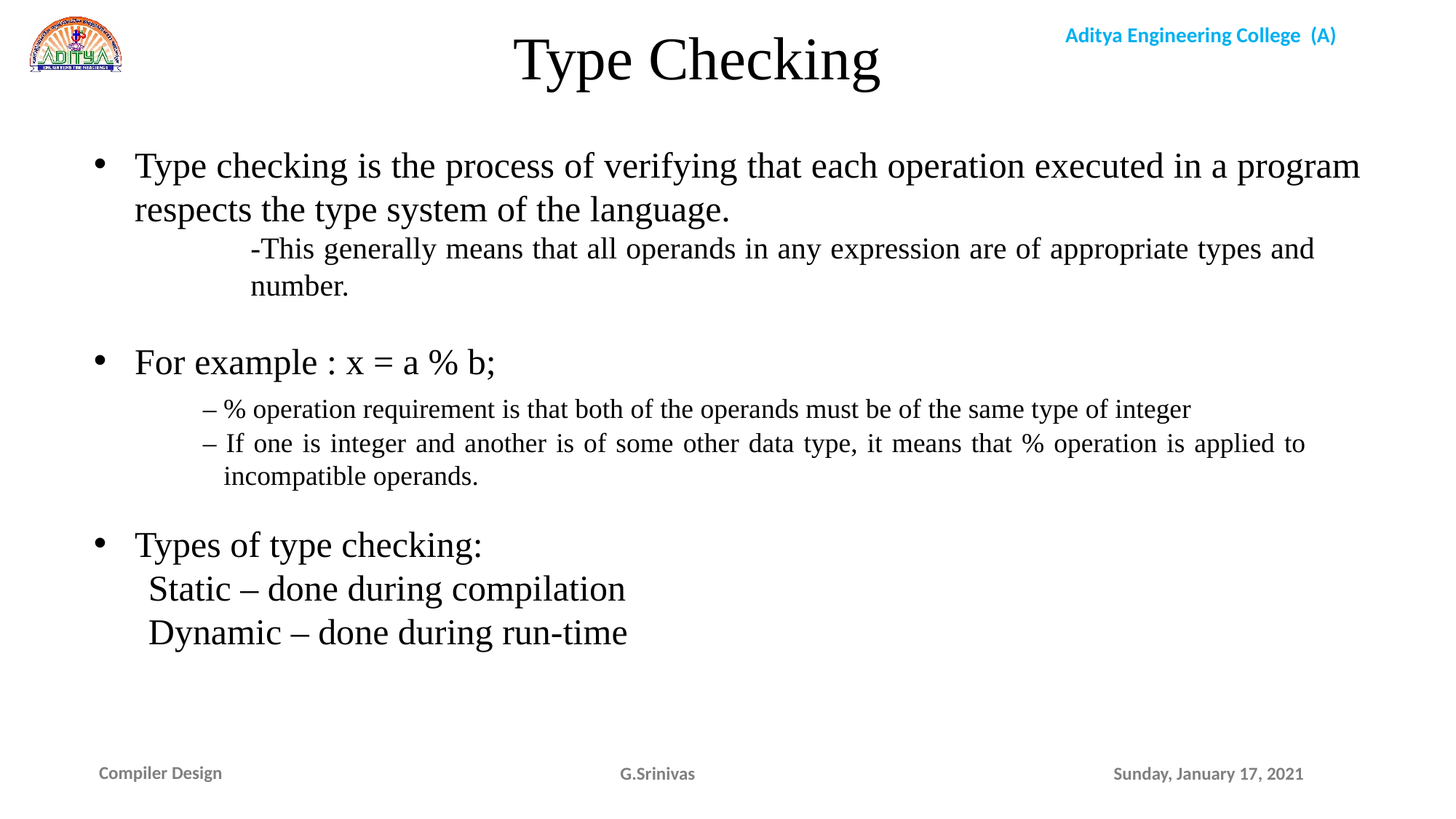

Type Checking
Type checking is the process of verifying that each operation executed in a program respects the type system of the language.
	-This generally means that all operands in any expression are of appropriate types and 		number.

For example : x = a % b;
            – % operation requirement is that both of the operands must be of the same type of integer
	– If one is integer and another is of some other data type, it means that % operation is applied to  	  	   incompatible operands.
Types of type checking:
Static – done during compilation
Dynamic – done during run-time
G.Srinivas
Sunday, January 17, 2021